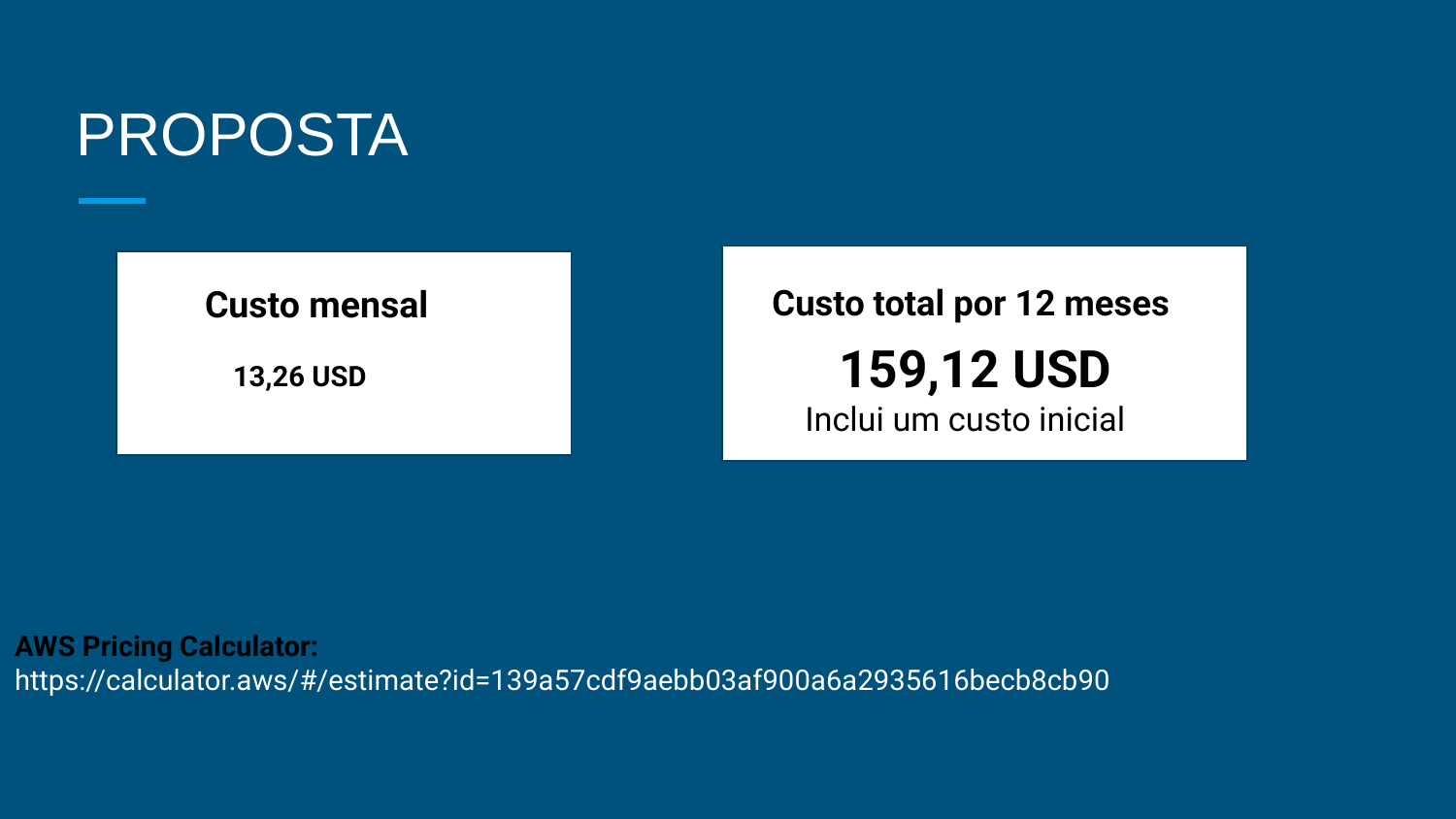

# PROPOSTA

Custo total por 12 meses

       159,12 USD
    Inclui um custo inicial
Custo mensal

    13,26 USD
Custo total por 12 meses
      290,40 USD
    Inclui um custo inicial

AWS Pricing Calculator:
https://calculator.aws/#/estimate?id=139a57cdf9aebb03af900a6a2935616becb8cb90